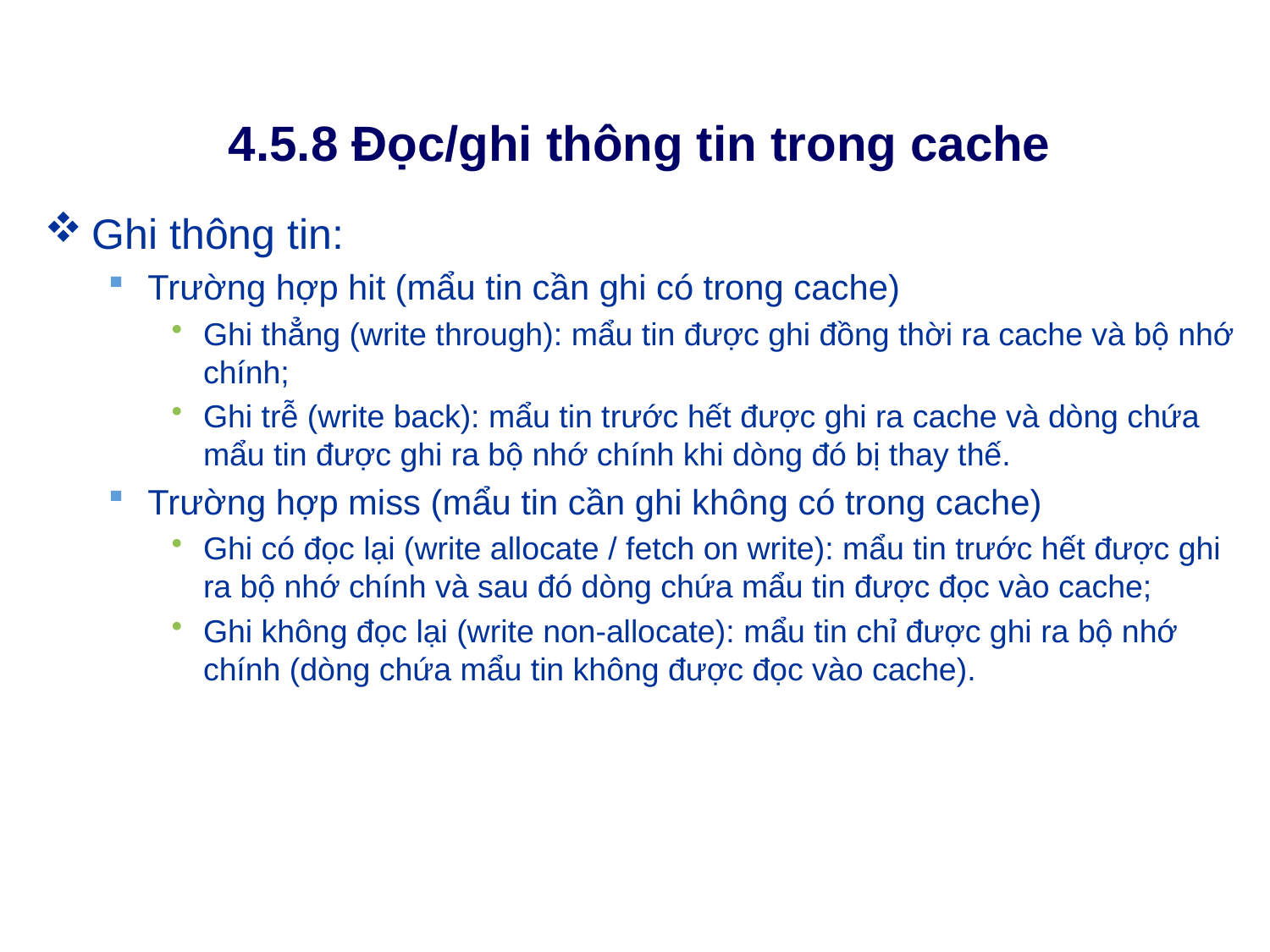

# 4.5.8 Đọc/ghi thông tin trong cache
Ghi thông tin:
Trường hợp hit (mẩu tin cần ghi có trong cache)
Ghi thẳng (write through): mẩu tin được ghi đồng thời ra cache và bộ nhớ chính;
Ghi trễ (write back): mẩu tin trước hết được ghi ra cache và dòng chứa mẩu tin được ghi ra bộ nhớ chính khi dòng đó bị thay thế.
Trường hợp miss (mẩu tin cần ghi không có trong cache)
Ghi có đọc lại (write allocate / fetch on write): mẩu tin trước hết được ghi ra bộ nhớ chính và sau đó dòng chứa mẩu tin được đọc vào cache;
Ghi không đọc lại (write non-allocate): mẩu tin chỉ được ghi ra bộ nhớ chính (dòng chứa mẩu tin không được đọc vào cache).